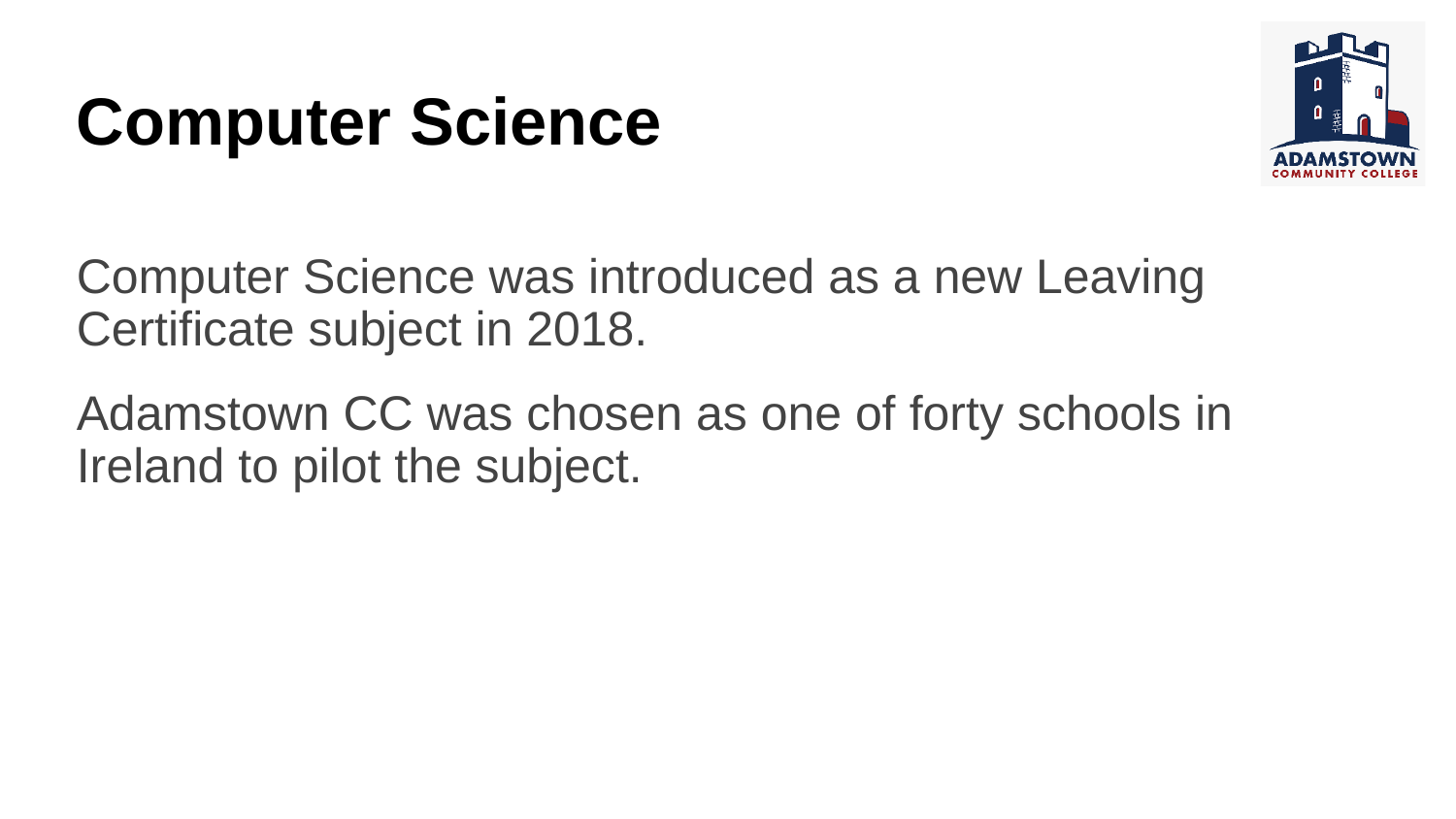

# Computer Science
Computer Science was introduced as a new Leaving Certificate subject in 2018.
Adamstown CC was chosen as one of forty schools in Ireland to pilot the subject.